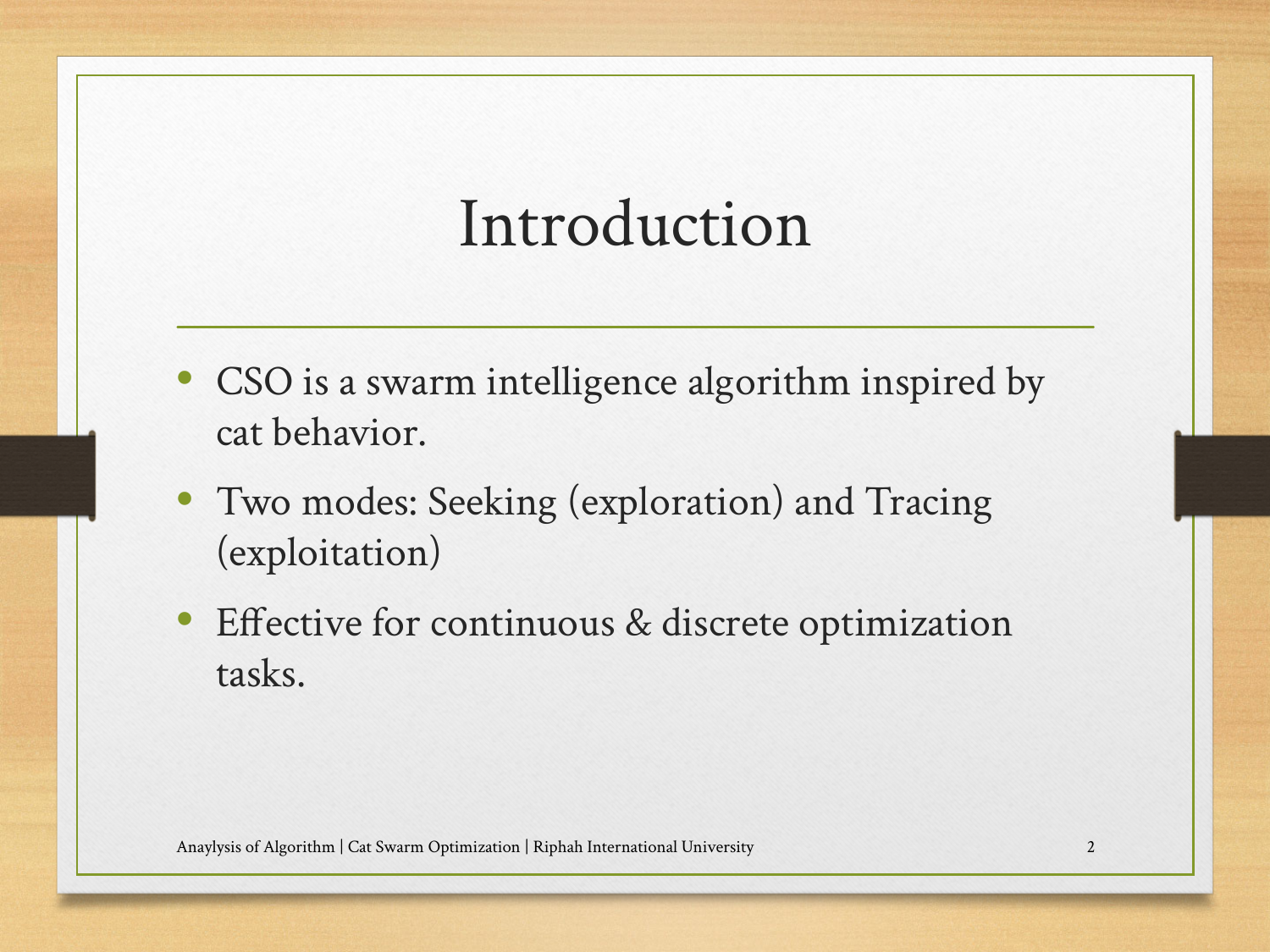

# Introduction
CSO is a swarm intelligence algorithm inspired by cat behavior.
Two modes: Seeking (exploration) and Tracing (exploitation)
Effective for continuous & discrete optimization tasks.
Anaylysis of Algorithm | Cat Swarm Optimization | Riphah International University
2